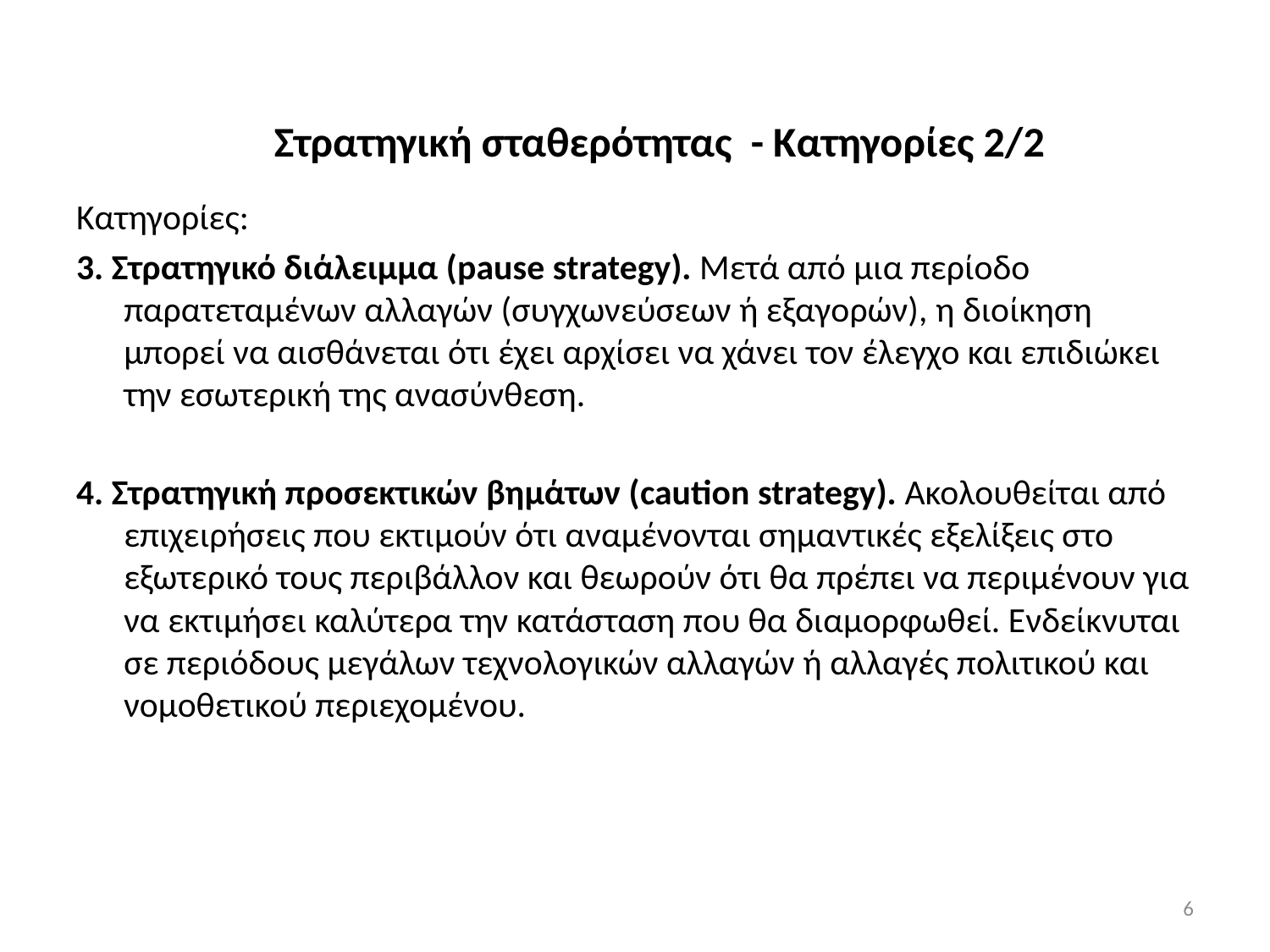

Στρατηγική σταθερότητας  - Κατηγορίες 2/2
Κατηγορίες:
3. Στρατηγικό διάλειμμα (pause strategy). Μετά από μια περίοδο παρατεταμένων αλλαγών (συγχωνεύσεων ή εξαγορών), η διοίκηση μπορεί να αισθάνεται ότι έχει αρχίσει να χάνει τον έλεγχο και επιδιώκει την εσωτερική της ανασύνθεση.

4. Στρατηγική προσεκτικών βημάτων (caution strategy). Ακολουθείται από επιχειρήσεις που εκτιμούν ότι αναμένονται σημαντικές εξελίξεις στο εξωτερικό τους περιβάλλον και θεωρούν ότι θα πρέπει να περιμένουν για να εκτιμήσει καλύτερα την κατάσταση που θα διαμορφωθεί. Ενδείκνυται σε περιόδους μεγάλων τεχνολογικών αλλαγών ή αλλαγές πολιτικού και νομοθετικού περιεχομένου.

6